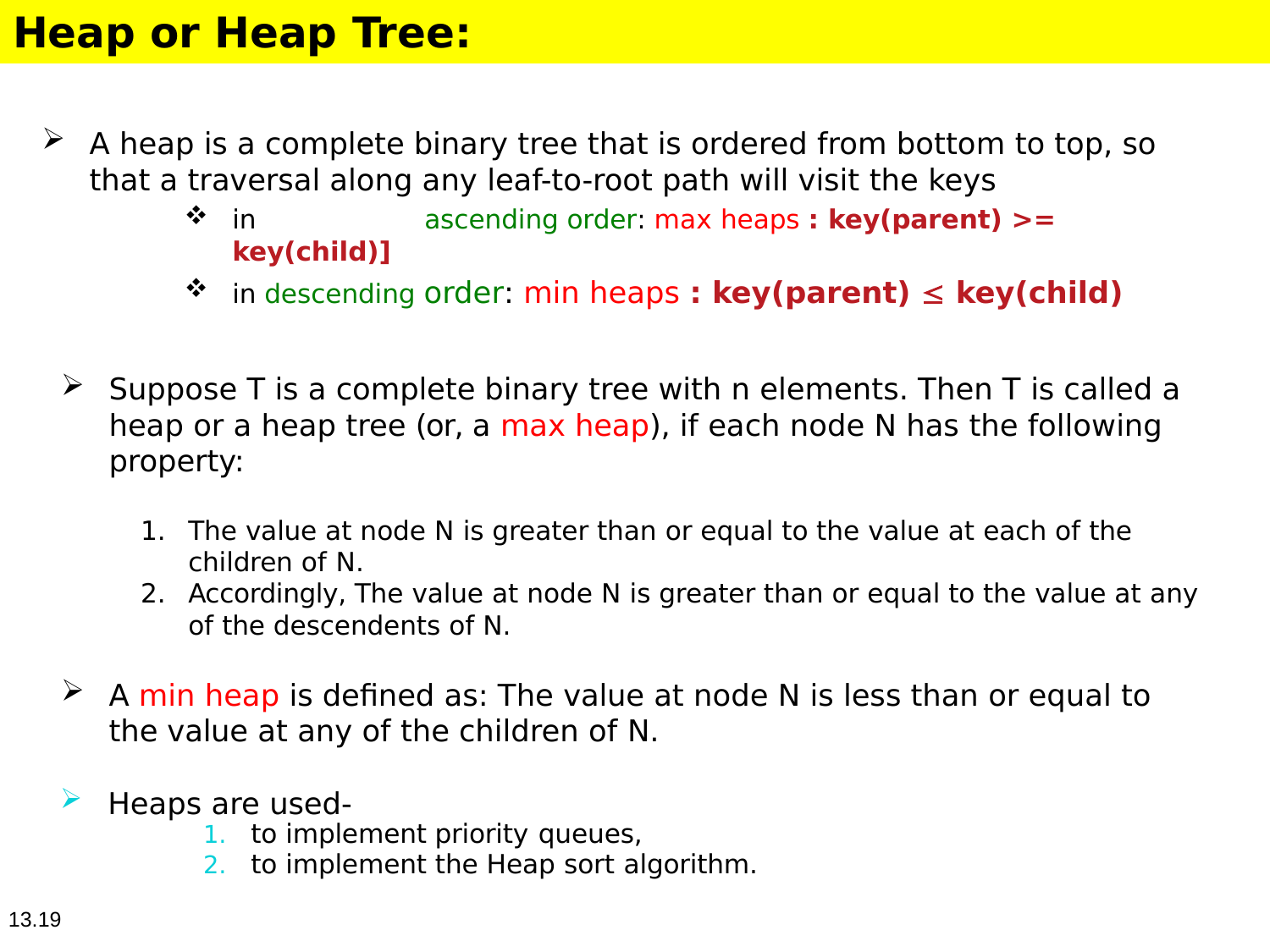

# Heap or Heap Tree:
A heap is a complete binary tree that is ordered from bottom to top, so  that a traversal along any leaf-to-root path will visit the keys
in	ascending order: max heaps : key(parent) >= key(child)]
in descending order: min heaps : key(parent) ≤ key(child)

Suppose T is a complete binary tree with n elements. Then T is called a  heap or a heap tree (or, a max heap), if each node N has the following  property:

The value at node N is greater than or equal to the value at each of the  children of N.
Accordingly, The value at node N is greater than or equal to the value at any  of the descendents of N.

A min heap is defined as: The value at node N is less than or equal to  the value at any of the children of N.

Heaps are used-
to implement priority queues,
to implement the Heap sort algorithm.
13.19